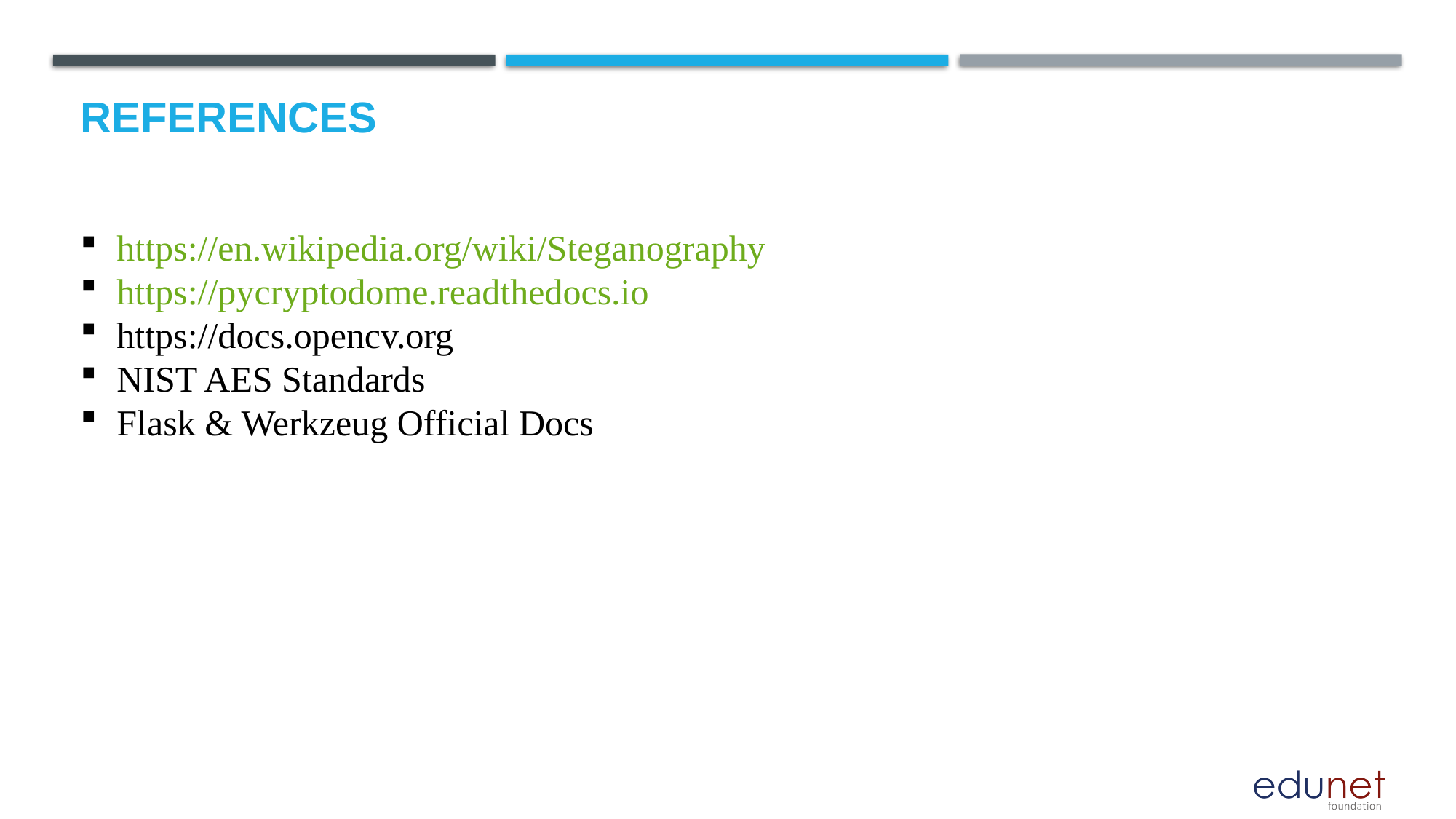

# References
https://en.wikipedia.org/wiki/Steganography
https://pycryptodome.readthedocs.io
https://docs.opencv.org
NIST AES Standards
Flask & Werkzeug Official Docs